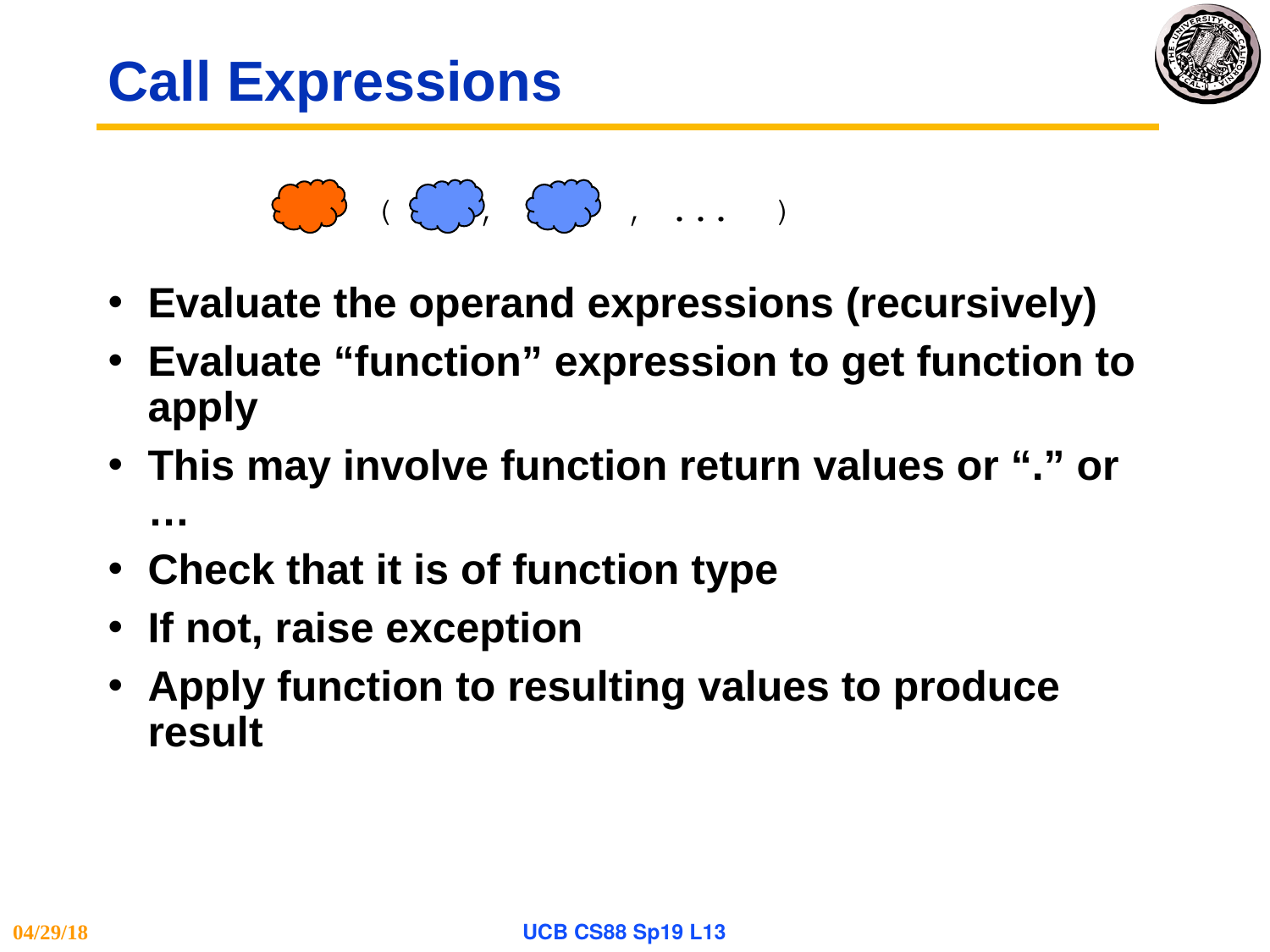

# Call Expressions

(    ,      , ...  )

Evaluate the operand expressions (recursively)
Evaluate “function” expression to get function to apply
This may involve function return values or “.” or …
Check that it is of function type
If not, raise exception
Apply function to resulting values to produce result
04/29/18
UCB CS88 Sp19 L13